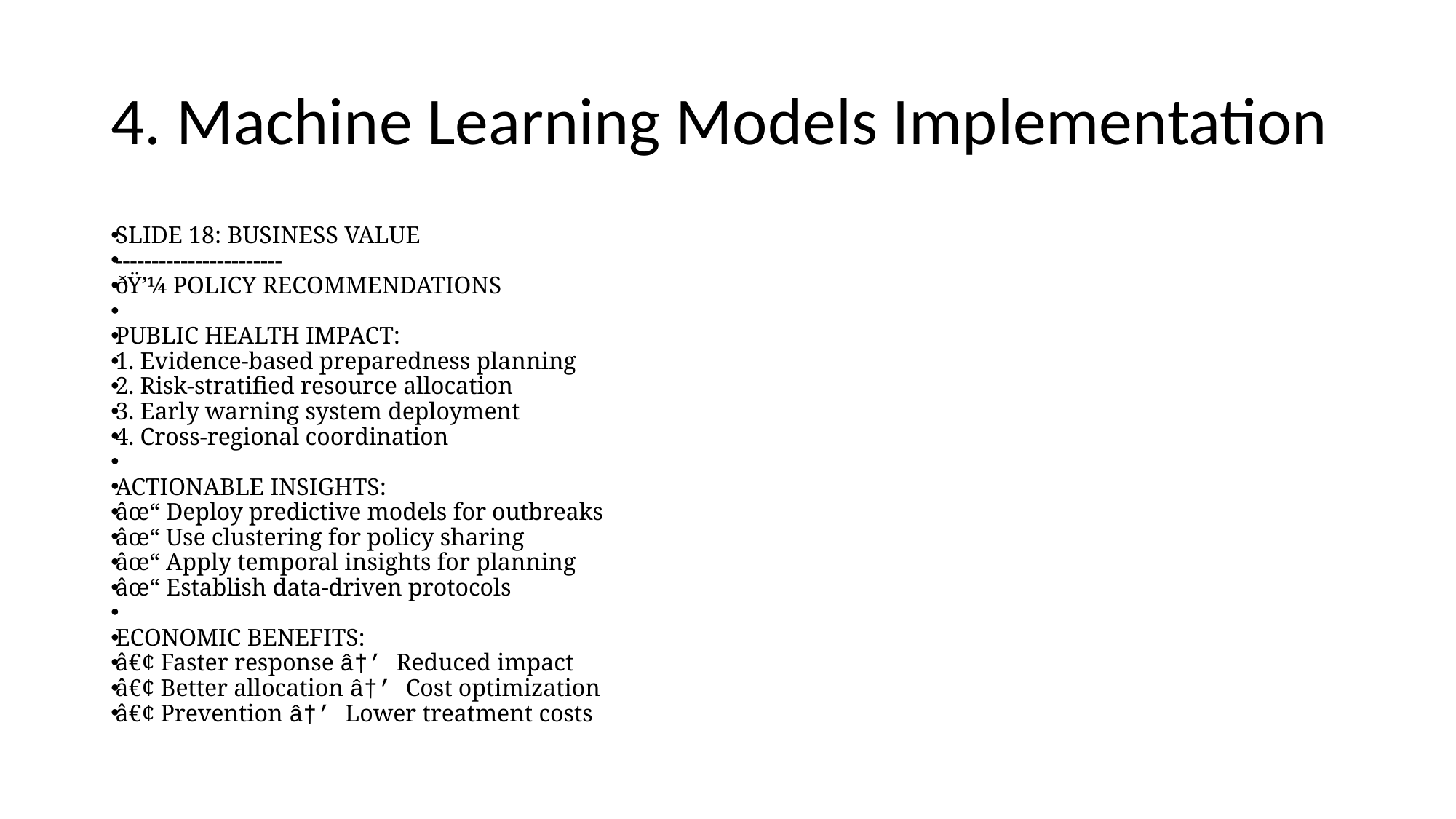

# 4. Machine Learning Models Implementation
SLIDE 18: BUSINESS VALUE
-----------------------
ðŸ’¼ POLICY RECOMMENDATIONS

PUBLIC HEALTH IMPACT:
1. Evidence-based preparedness planning
2. Risk-stratified resource allocation
3. Early warning system deployment
4. Cross-regional coordination

ACTIONABLE INSIGHTS:
âœ“ Deploy predictive models for outbreaks
âœ“ Use clustering for policy sharing
âœ“ Apply temporal insights for planning
âœ“ Establish data-driven protocols

ECONOMIC BENEFITS:
â€¢ Faster response â†’ Reduced impact
â€¢ Better allocation â†’ Cost optimization
â€¢ Prevention â†’ Lower treatment costs